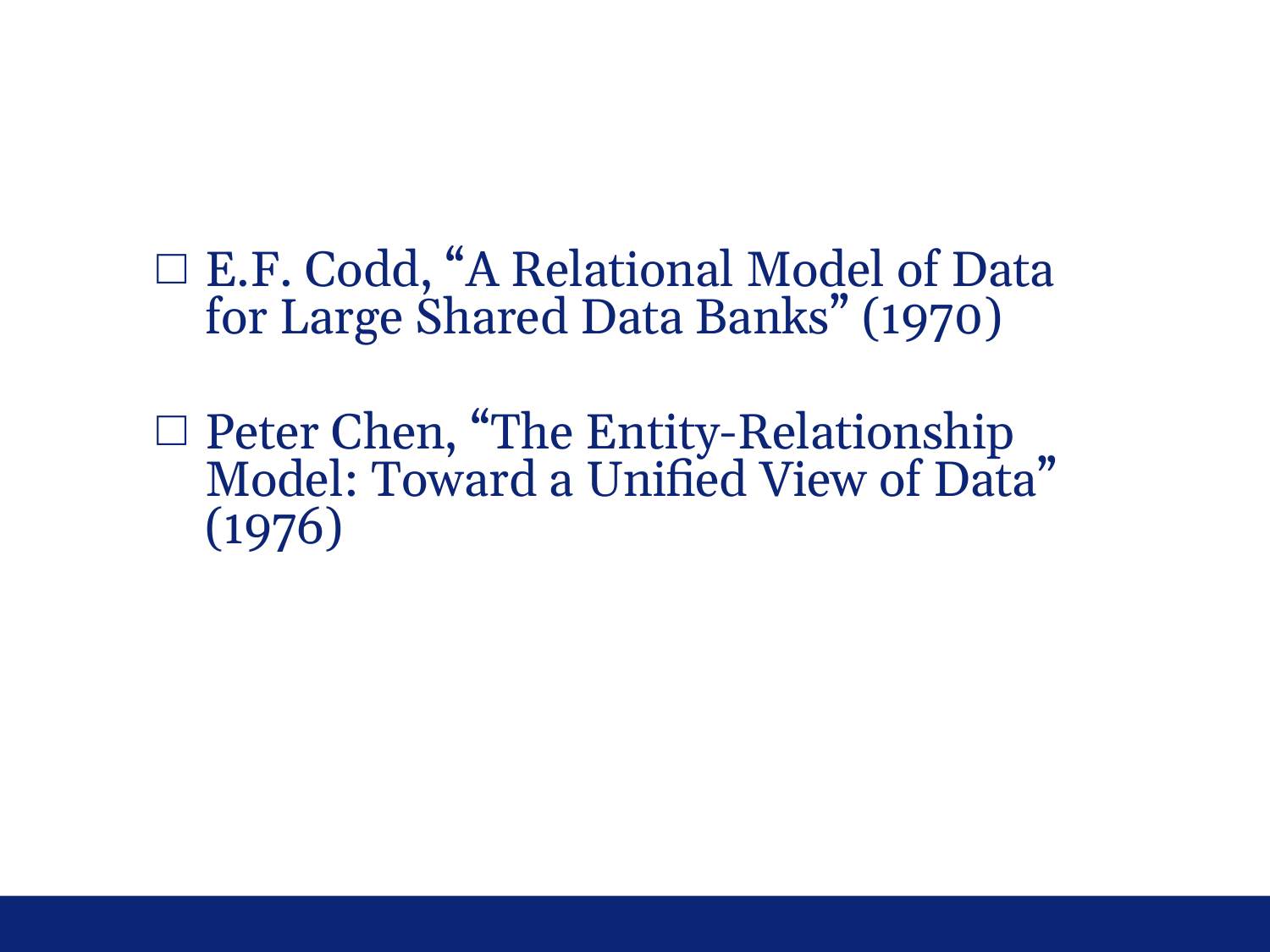

E.F. Codd, “A Relational Model of Data for Large Shared Data Banks” (1970)

Peter Chen, “The Entity-Relationship Model: Toward a Unified View of Data” (1976)